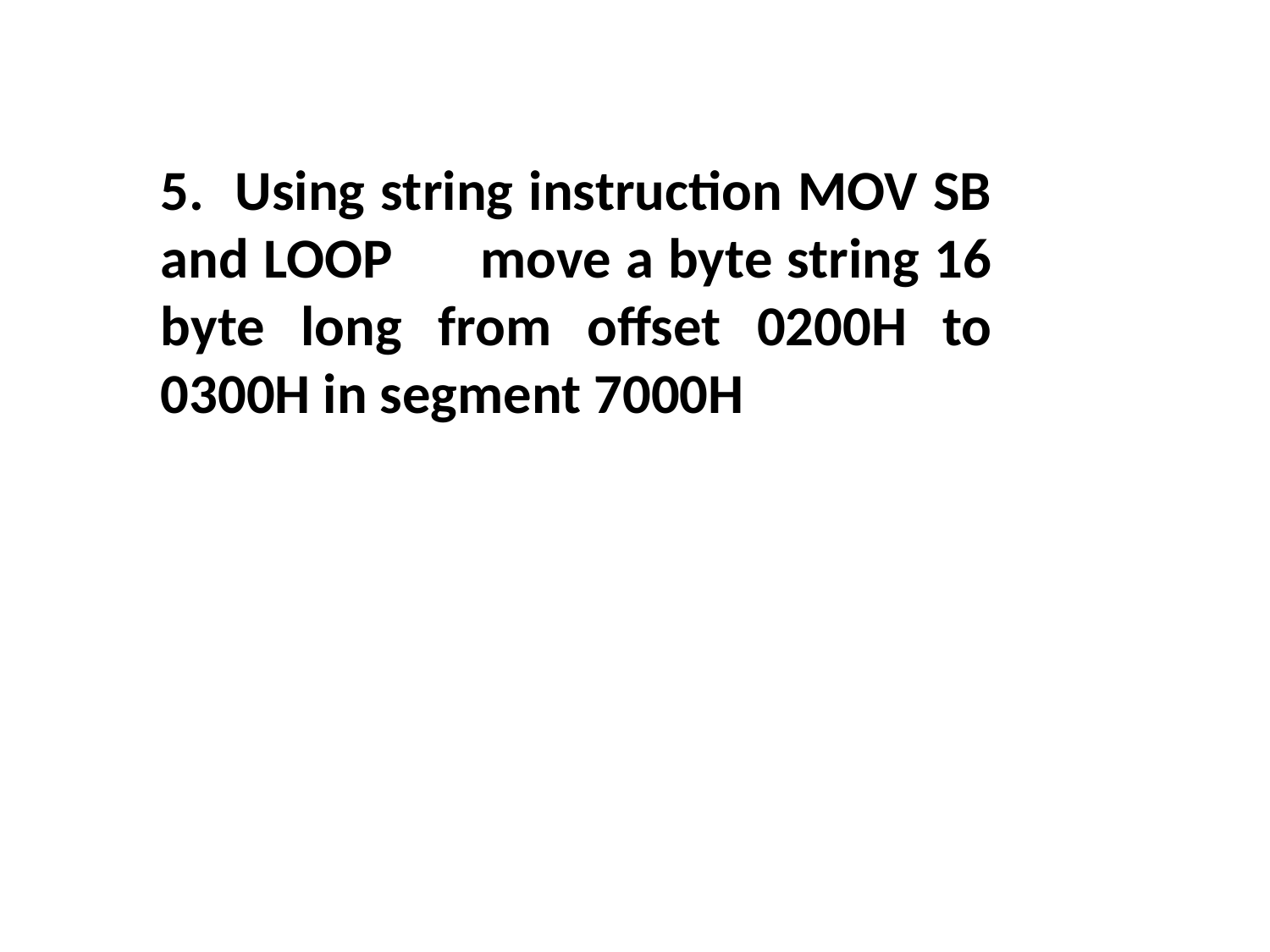

5.  Using string instruction MOV SB and LOOP      move a byte string 16 byte long from offset 0200H to 0300H in segment 7000H